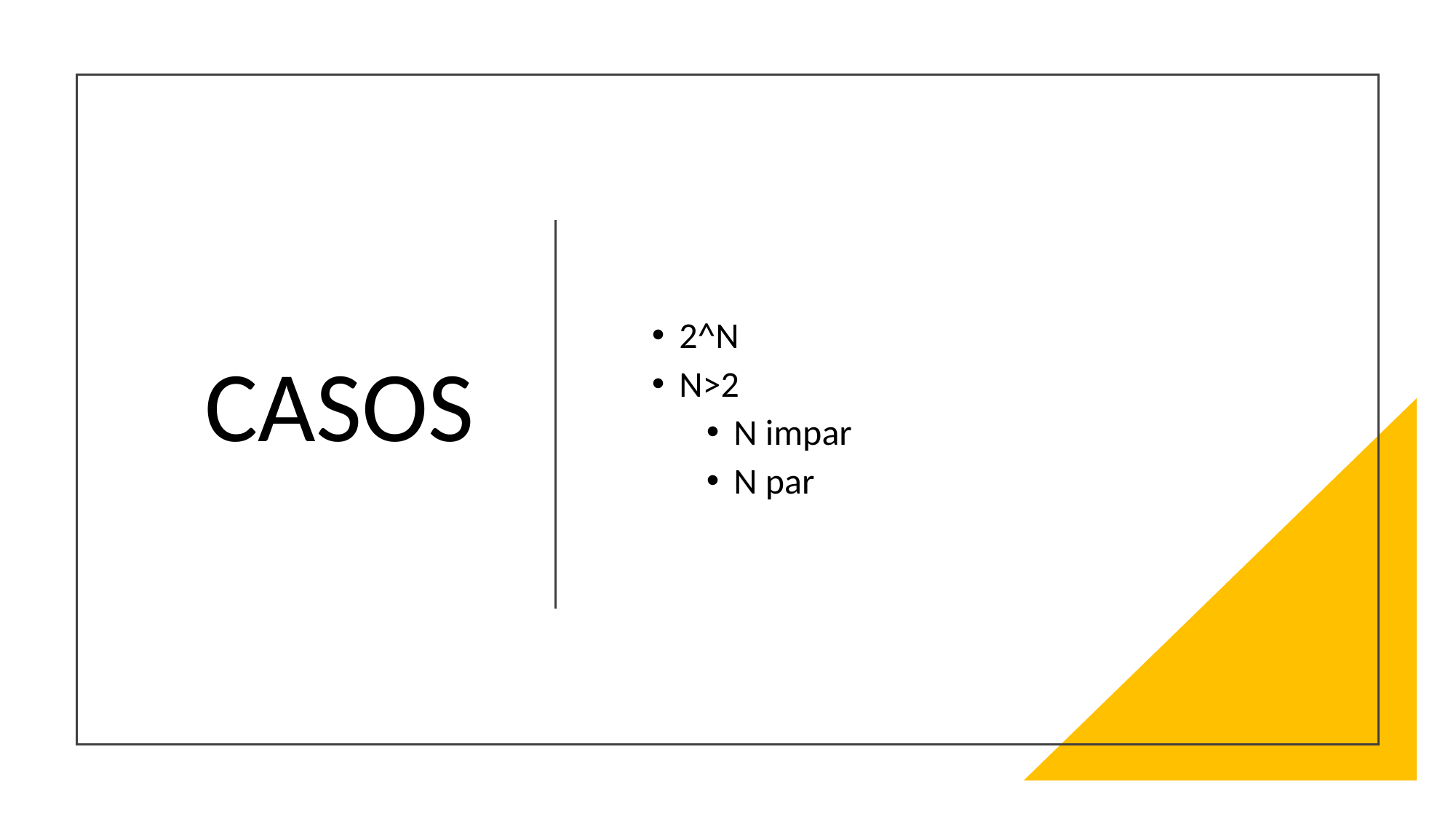

CASOS
2^N
N>2
N impar
N par